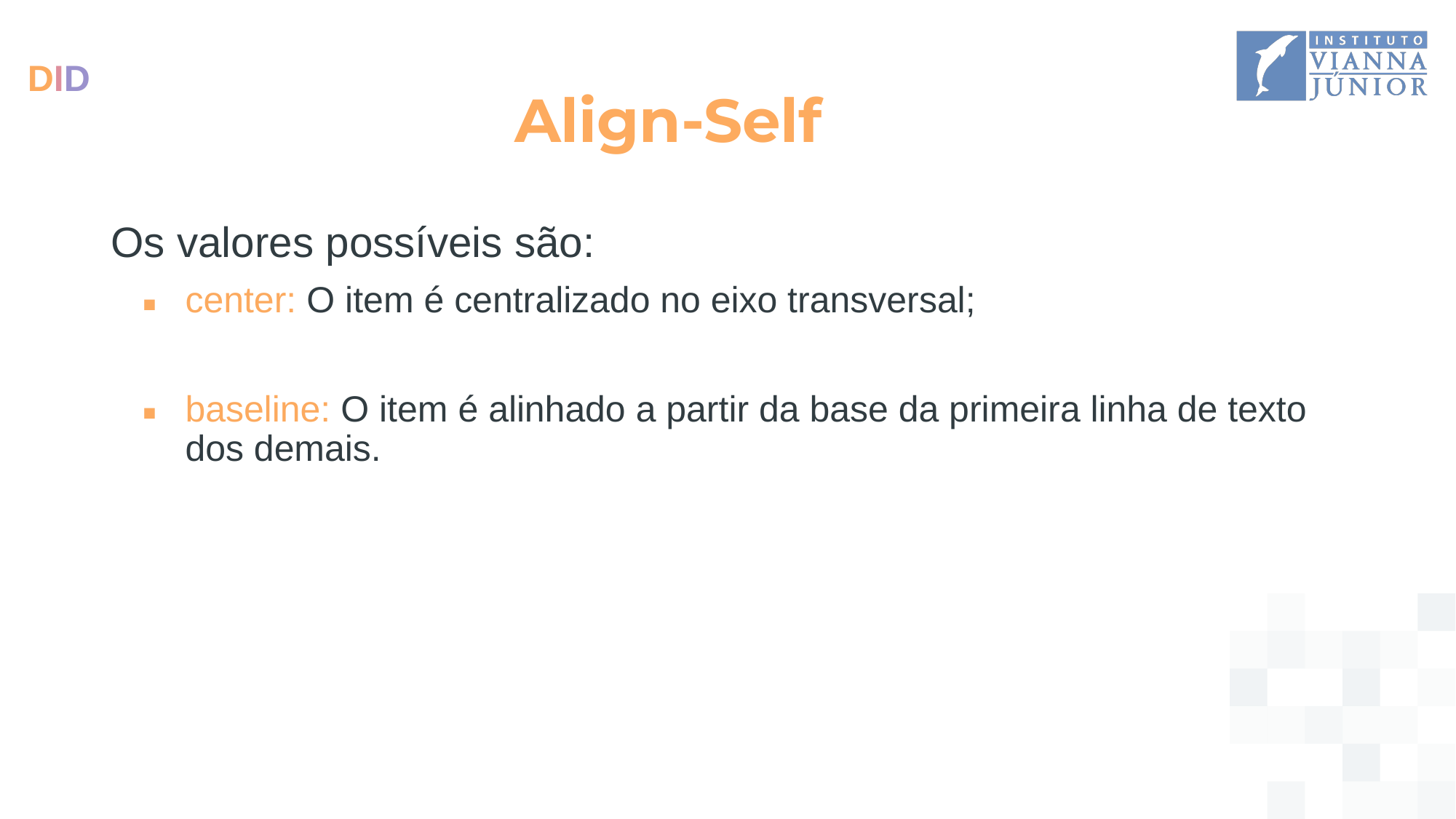

# Align-Self
Os valores possíveis são:
center: O item é centralizado no eixo transversal;

baseline: O item é alinhado a partir da base da primeira linha de texto dos demais.